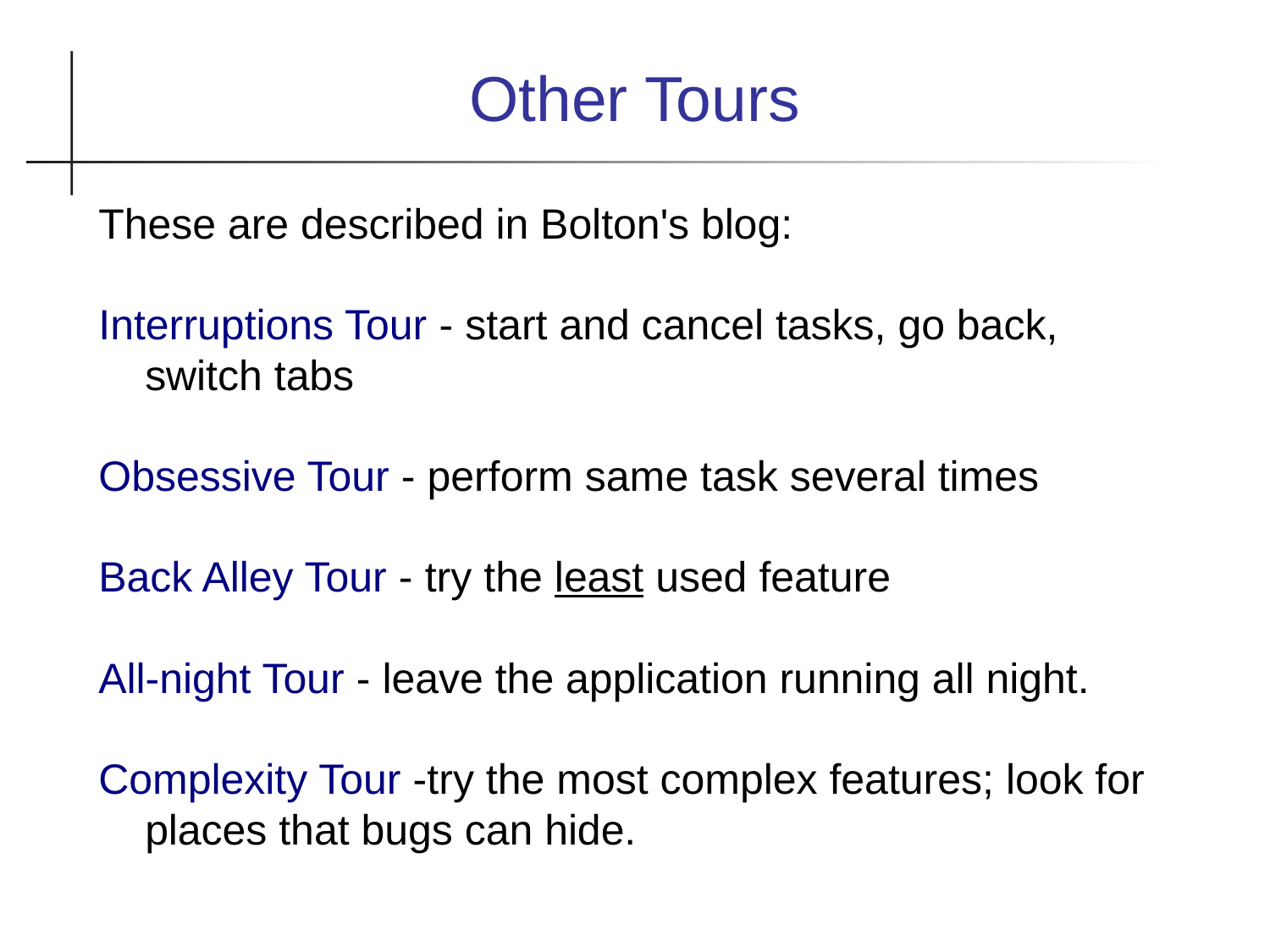

Other Tours
These are described in Bolton's blog:
Interruptions Tour - start and cancel tasks, go back, switch tabs
Obsessive Tour - perform same task several times
Back Alley Tour - try the least used feature
All-night Tour - leave the application running all night.
Complexity Tour -try the most complex features; look for places that bugs can hide.